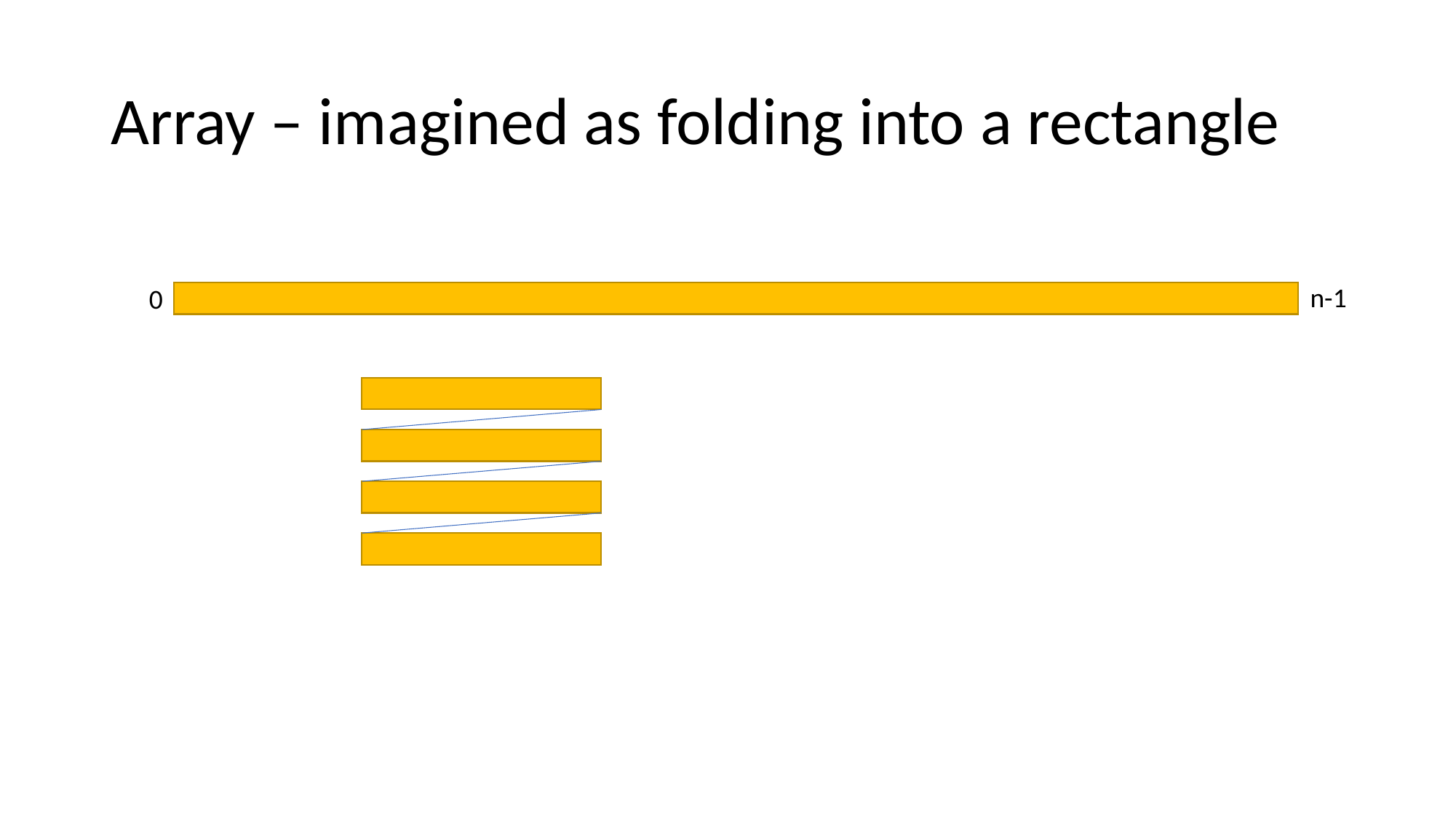

# Array – imagined as folding into a rectangle
n-1
0